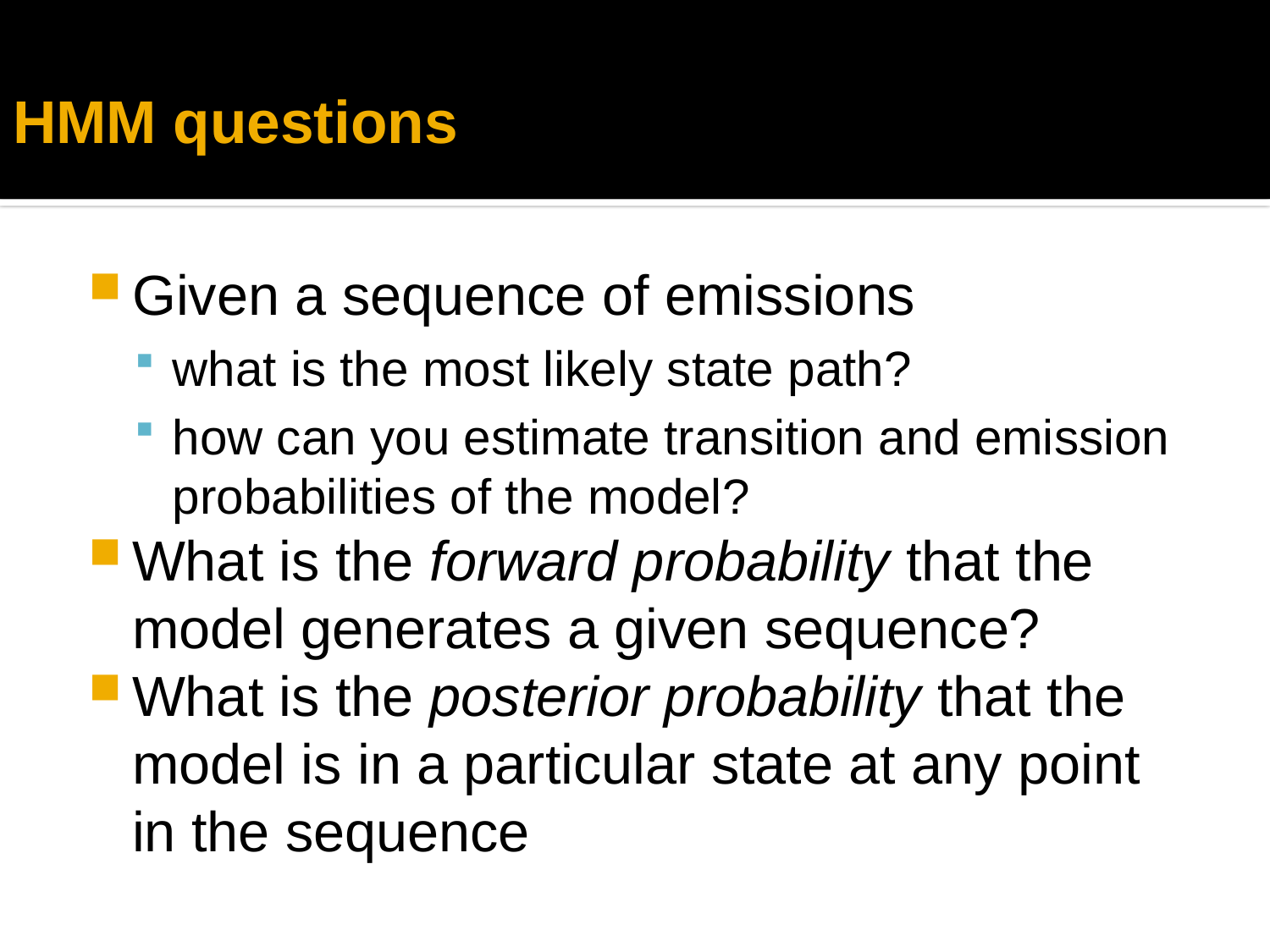

# HMM questions
Given a sequence of emissions
what is the most likely state path?
how can you estimate transition and emission probabilities of the model?
What is the forward probability that the model generates a given sequence?
What is the posterior probability that the model is in a particular state at any point in the sequence